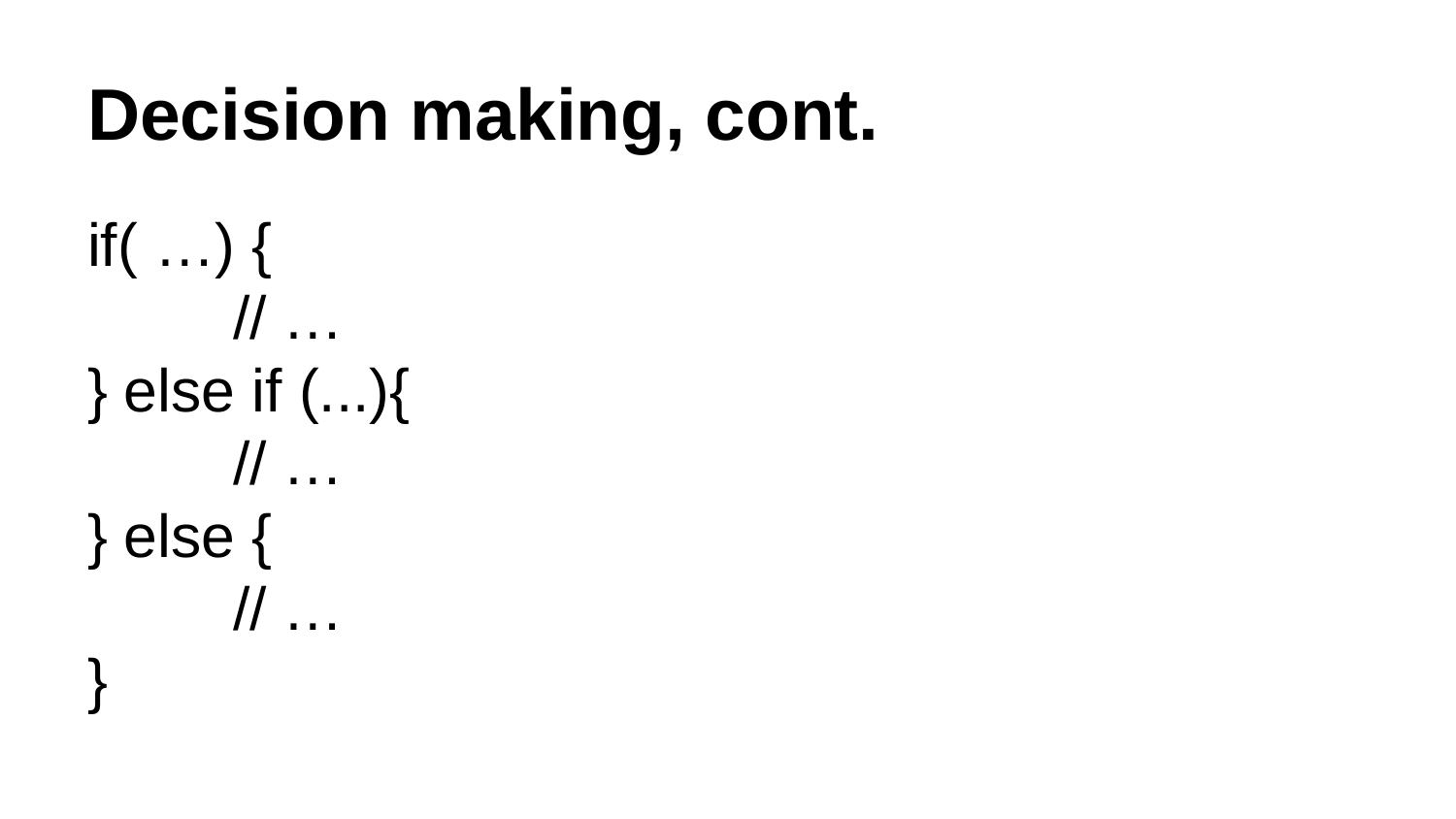

# Decision making, cont.
if( …) {
	// …
} else if (...){
	// …
} else {
	// …
}